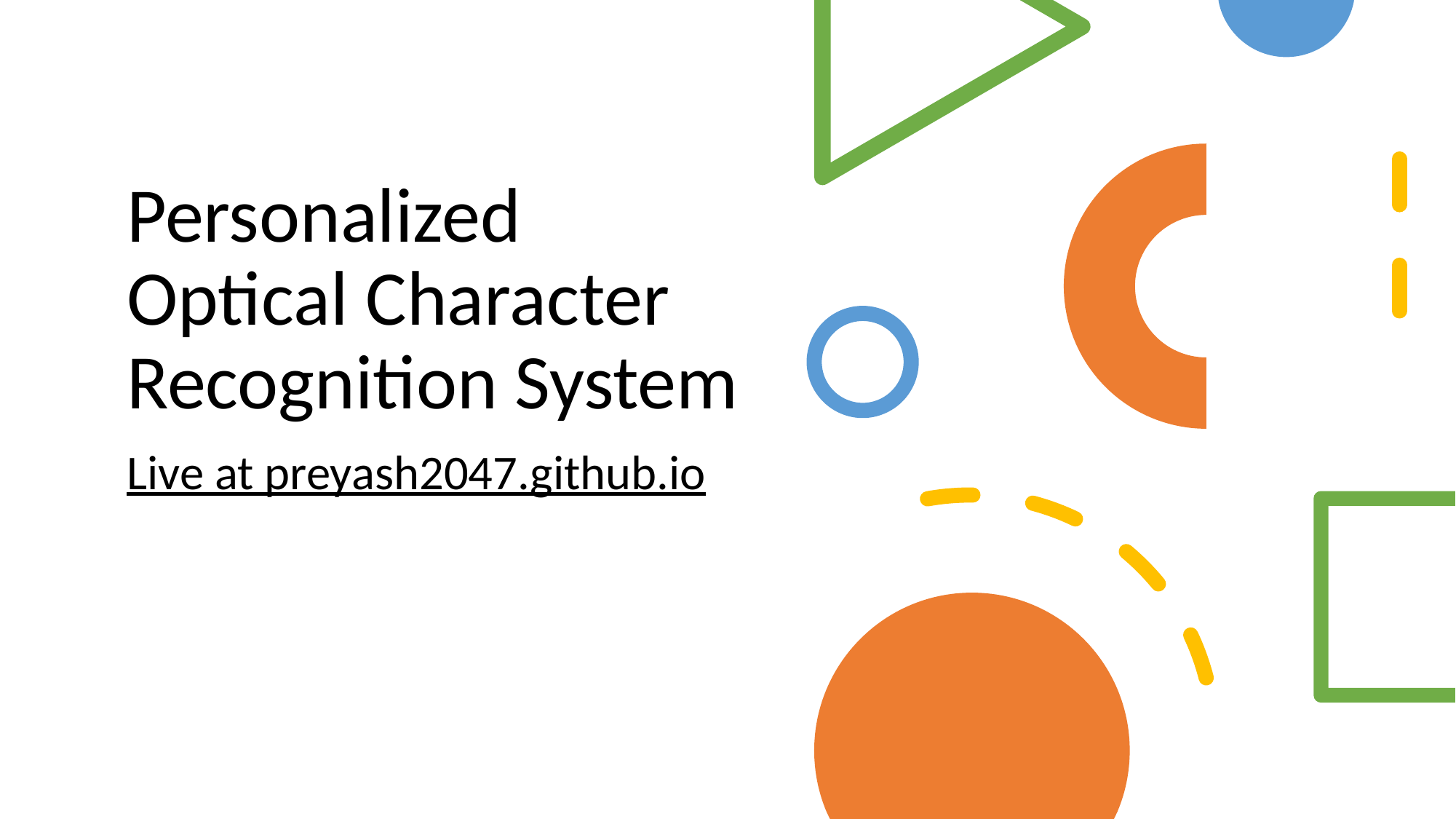

# Personalized Optical Character Recognition System

Live at preyash2047.github.io

2